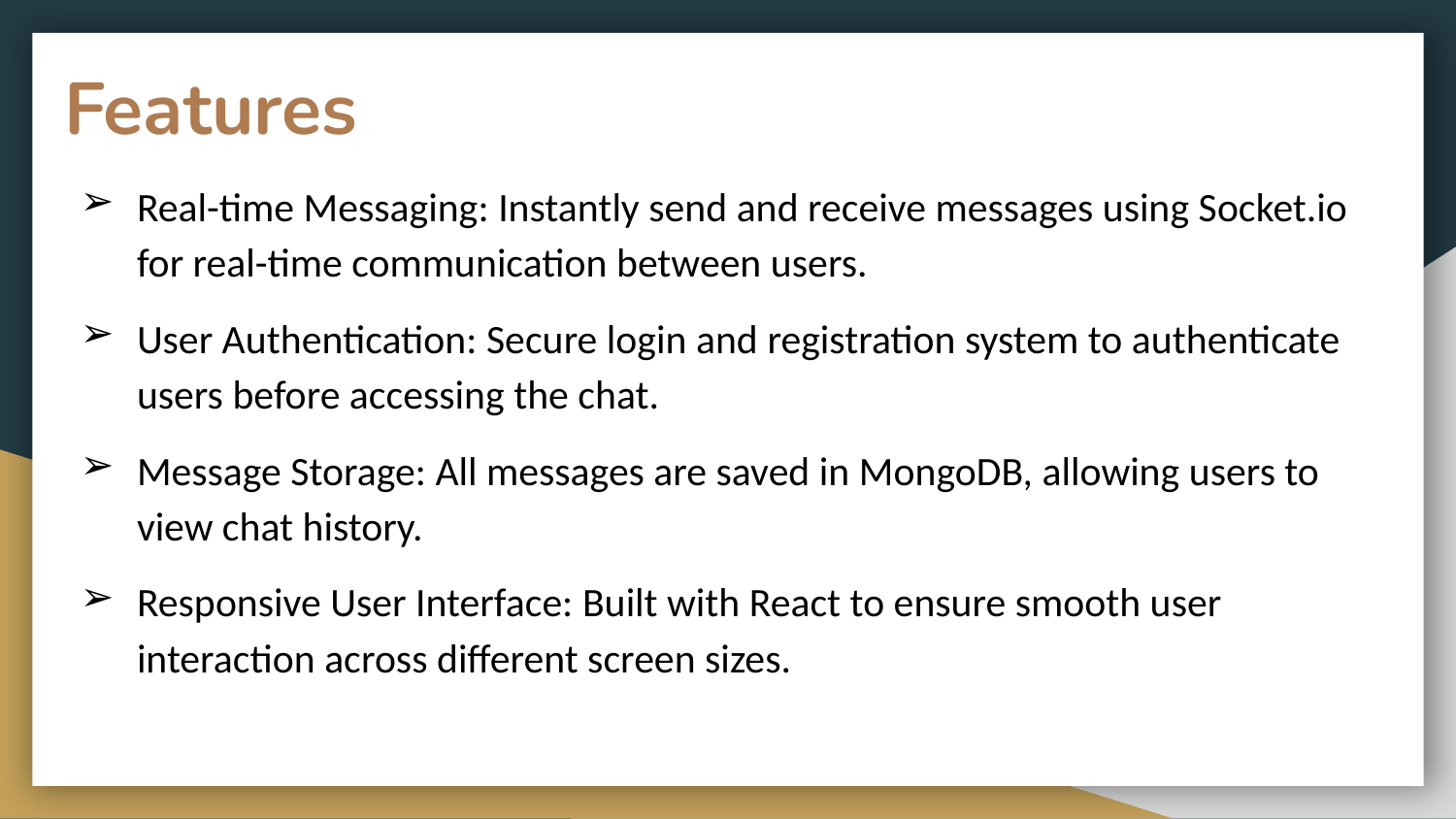

# Features
Real-time Messaging: Instantly send and receive messages using Socket.io for real-time communication between users.
User Authentication: Secure login and registration system to authenticate users before accessing the chat.
Message Storage: All messages are saved in MongoDB, allowing users to view chat history.
Responsive User Interface: Built with React to ensure smooth user interaction across different screen sizes.